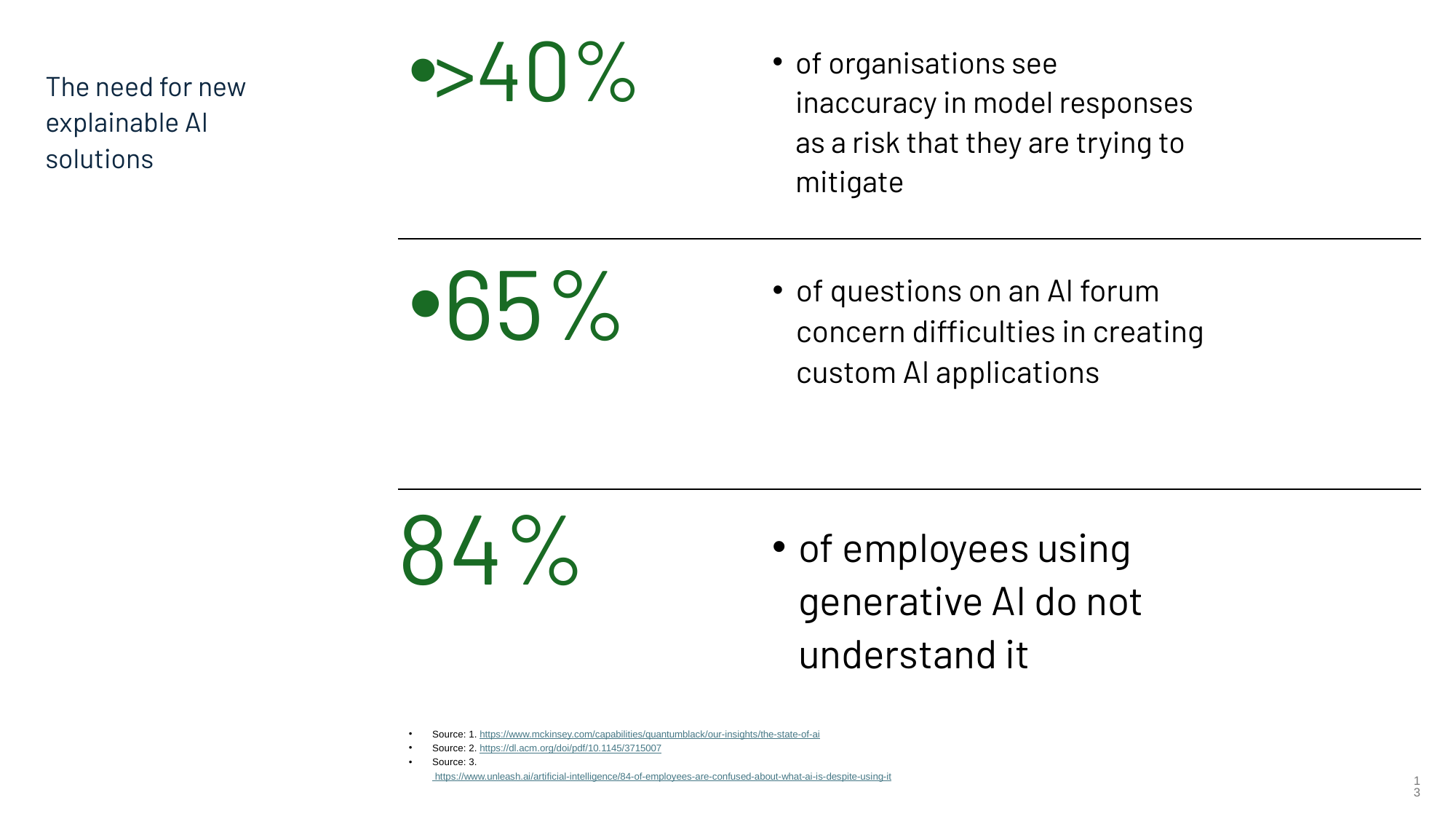

>40%
# The need for new explainable AI solutions
of organisations see inaccuracy in model responses as a risk that they are trying to mitigate

65%
of questions on an AI forum concern difficulties in creating custom AI applications
84%
of employees using generative AI do not understand it
Source: 1. https://www.mckinsey.com/capabilities/quantumblack/our-insights/the-state-of-ai
Source: 2. https://dl.acm.org/doi/pdf/10.1145/3715007
Source: 3. https://www.unleash.ai/artificial-intelligence/84-of-employees-are-confused-about-what-ai-is-despite-using-it
13